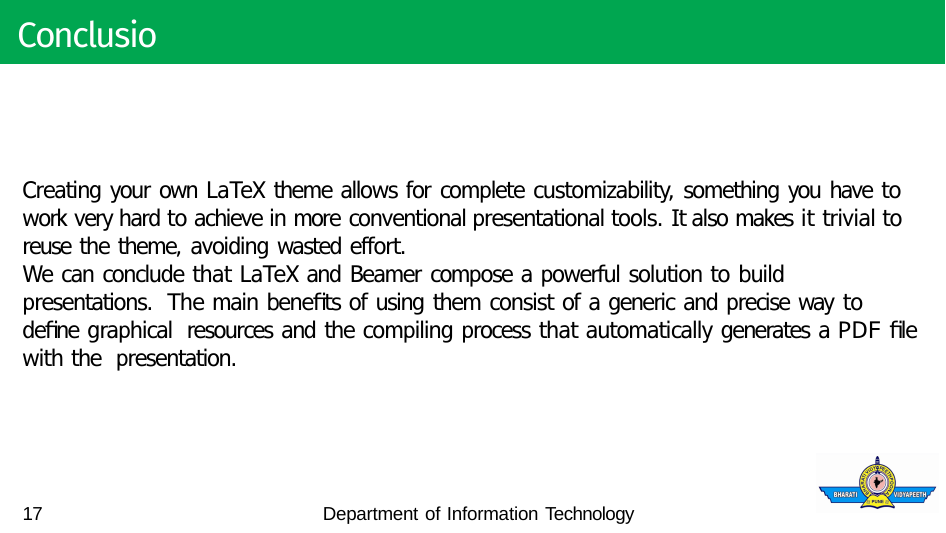

# Conclusion
Creating your own LaTeX theme allows for complete customizability, something you have to  work very hard to achieve in more conventional presentational tools. It also makes it trivial to  reuse the theme, avoiding wasted effort.
We can conclude that LaTeX and Beamer compose a powerful solution to build presentations.  The main benefits of using them consist of a generic and precise way to define graphical  resources and the compiling process that automatically generates a PDF file with the  presentation.
17
Department of Information Technology